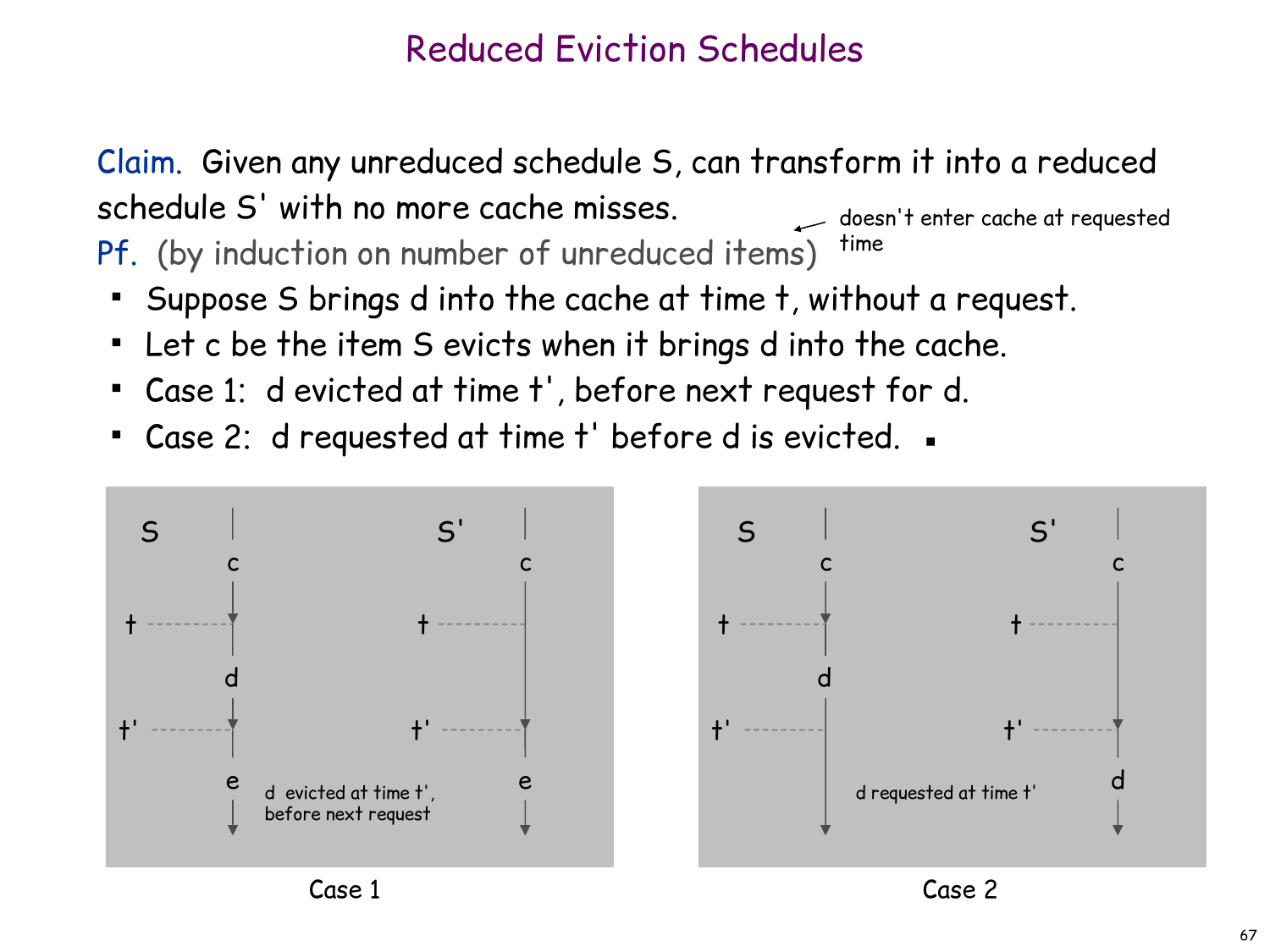

# Reduced Eviction Schedules
Claim.  Given any unreduced schedule S, can transform it into a reduced schedule S' with no more cache misses.
Pf.  (by induction on number of unreduced items)
Suppose S brings d into the cache at time t, without a request.
Let c be the item S evicts when it brings d into the cache.
Case 1:  d evicted at time t', before next request for d.
Case 2:  d requested at time t' before d is evicted.  ▪
doesn't enter cache at requested time

S

S'

S

S'

c
c
c
c
t
t
t
t

d
d
t'
t'
t'
t'

e
e
d
d  evicted at time t',
before next request
d requested at time t'
Case 1
Case 2
67